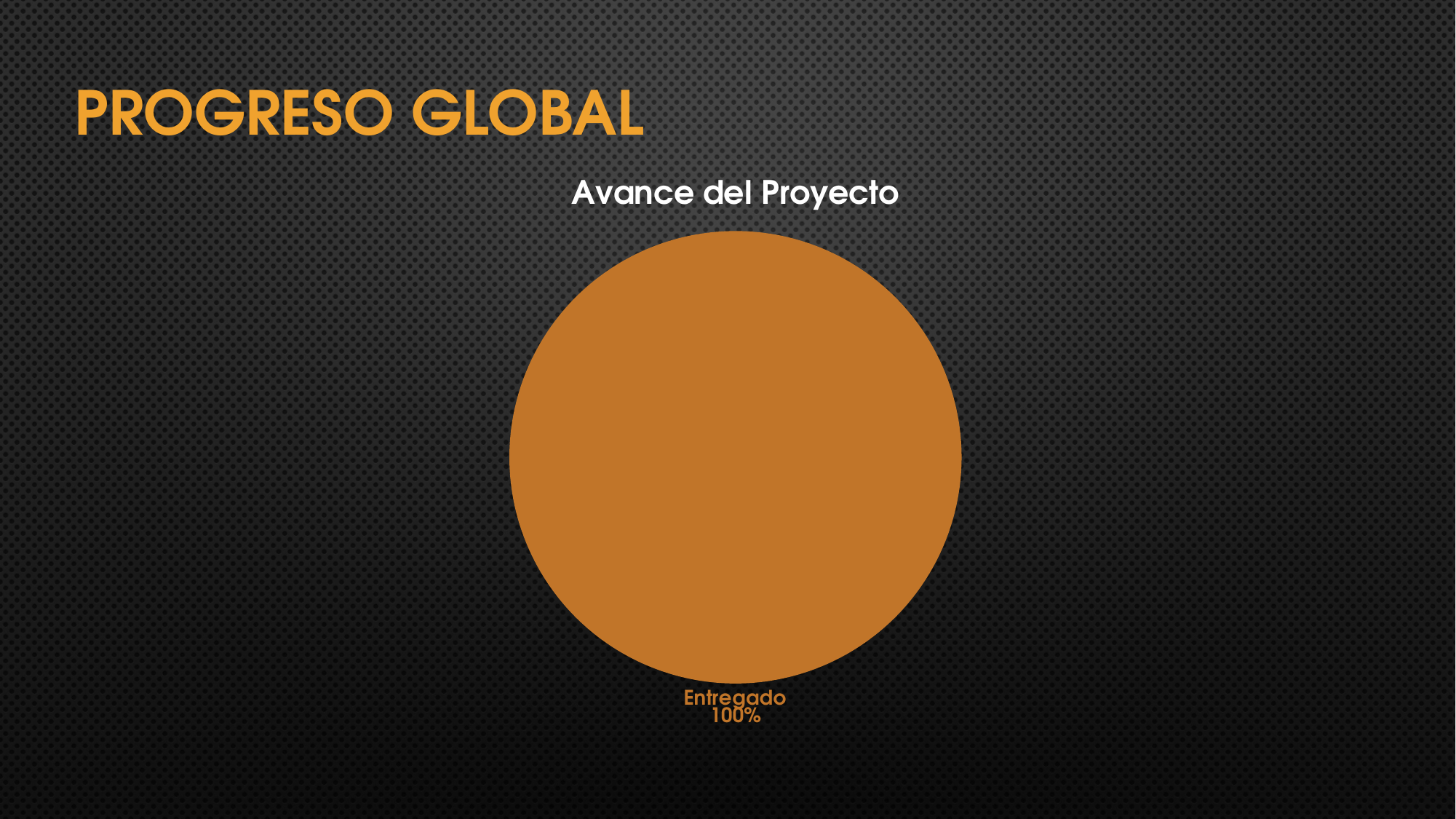

# PROGRESO GLOBAL

### Chart:

| Category | Avance del Proyecto |
|---|---|
| Entregado | 100.0 |
| Pendiente | 0.0 |